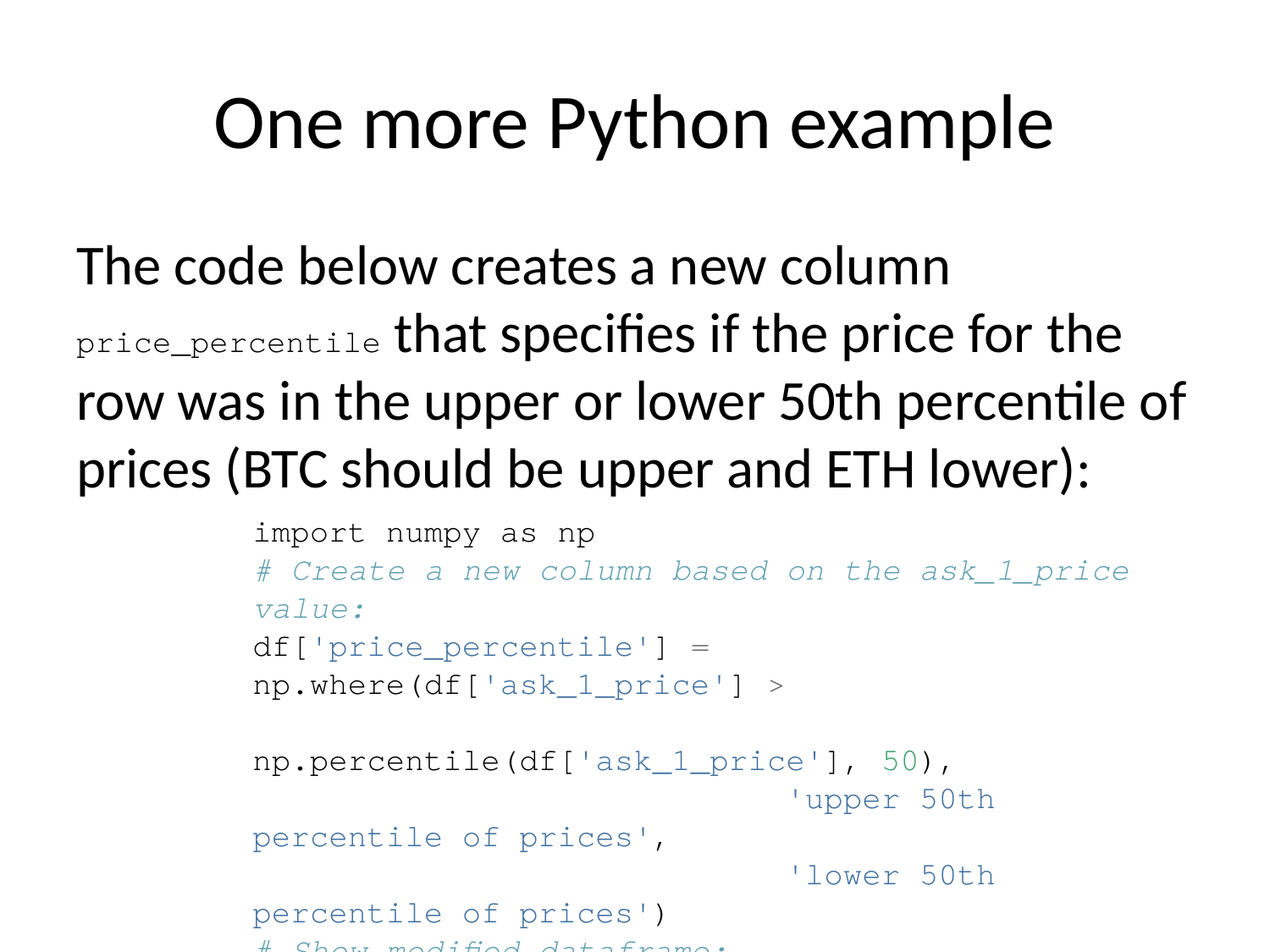

# One more Python example
The code below creates a new column price_percentile that specifies if the price for the row was in the upper or lower 50th percentile of prices (BTC should be upper and ETH lower):
import numpy as np
# Create a new column based on the ask_1_price value:
df['price_percentile'] = np.where(df['ask_1_price'] >
                                  np.percentile(df['ask_1_price'], 50),
                            'upper 50th percentile of prices',
                            'lower 50th percentile of prices')
# Show modified dataframe:
df[['symbol', 'ask_1_price', 'price_percentile']]
##       symbol  ask_1_price                 price_percentile
## 0        ETH     1964.267  lower 50th percentile of prices
## 1        BTC    32583.050  upper 50th percentile of prices
## 2        BTC    32673.000  upper 50th percentile of prices
## 3        ETH     1973.606  lower 50th percentile of prices
## 4        BTC    32651.650  upper 50th percentile of prices
## ...      ...          ...                              ...
## 15220    BTC    11921.180  upper 50th percentile of prices
## 15221    BTC    11877.910  upper 50th percentile of prices
## 15222    BTC    11875.600  upper 50th percentile of prices
## 15223    BTC    11822.170  upper 50th percentile of prices
## 15224    BTC    11860.060  upper 50th percentile of prices
##
## [15225 rows x 3 columns]